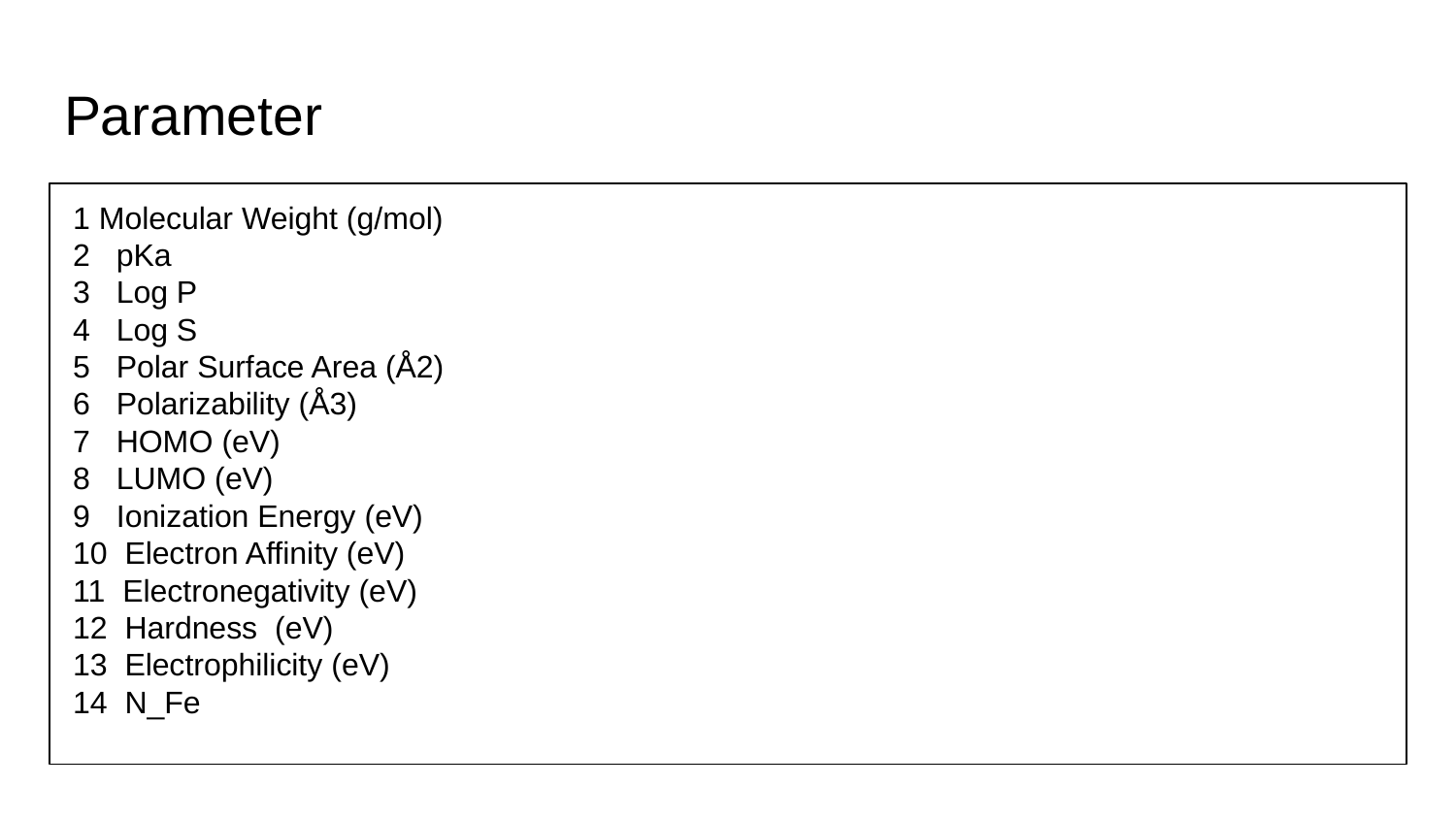

# Parameter
 1 Molecular Weight (g/mol)
 2   pKa
 3   Log P
 4   Log S
 5   Polar Surface Area (Å2)
 6   Polarizability (Å3)
 7   HOMO (eV)
 8   LUMO (eV)
 9   Ionization Energy (eV)
 10  Electron Affinity (eV)
 11  Electronegativity (eV)
 12  Hardness  (eV)
 13  Electrophilicity (eV)
 14  N_Fe